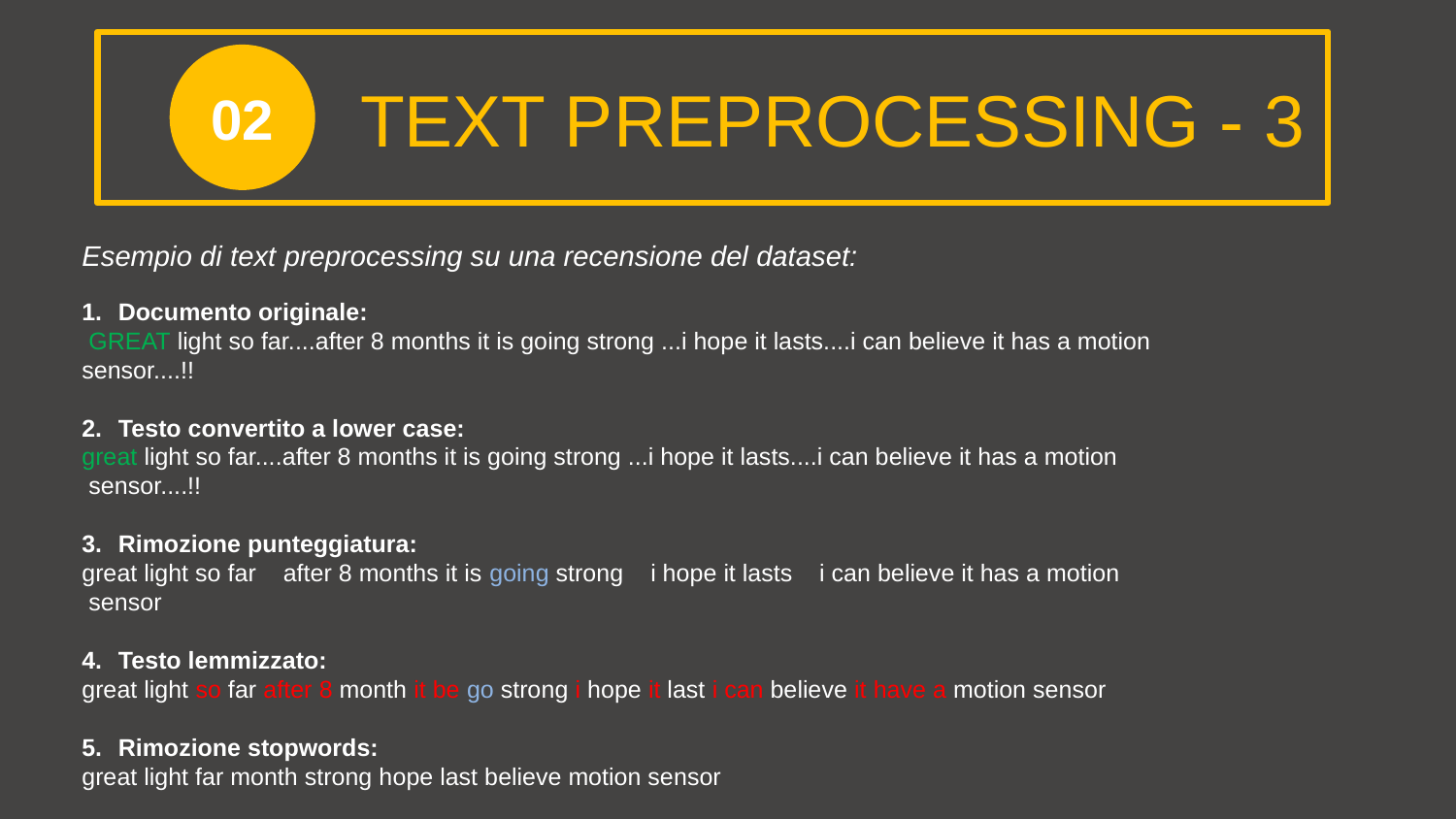

02
TEXT PREPROCESSING - 3
Esempio di text preprocessing su una recensione del dataset:

Documento originale:
 GREAT light so far....after 8 months it is going strong ...i hope it lasts....i can believe it has a motion
sensor....!!

Testo convertito a lower case:
great light so far....after 8 months it is going strong ...i hope it lasts....i can believe it has a motion
 sensor....!!

Rimozione punteggiatura:
great light so far    after 8 months it is going strong    i hope it lasts    i can believe it has a motion
 sensor

Testo lemmizzato:
great light so far after 8 month it be go strong i hope it last i can believe it have a motion sensor

Rimozione stopwords:
great light far month strong hope last believe motion sensor